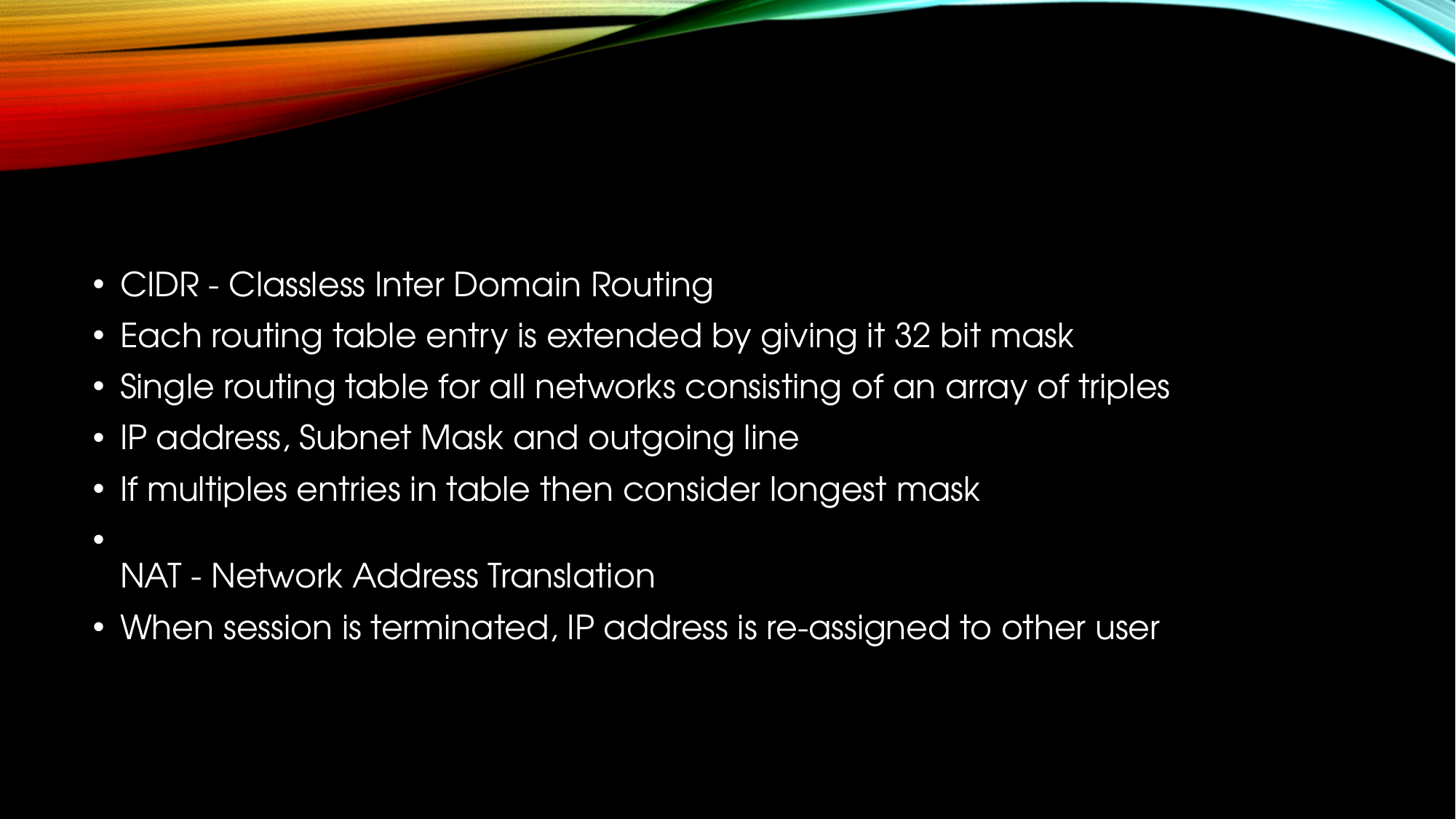

CIDR - Classless Inter Domain Routing
Each routing table entry is extended by giving it 32 bit mask
Single routing table for all networks consisting of an array of triples
IP address, Subnet Mask and outgoing line
If multiples entries in table then consider longest mask
NAT - Network Address Translation
When session is terminated, IP address is re-assigned to other user